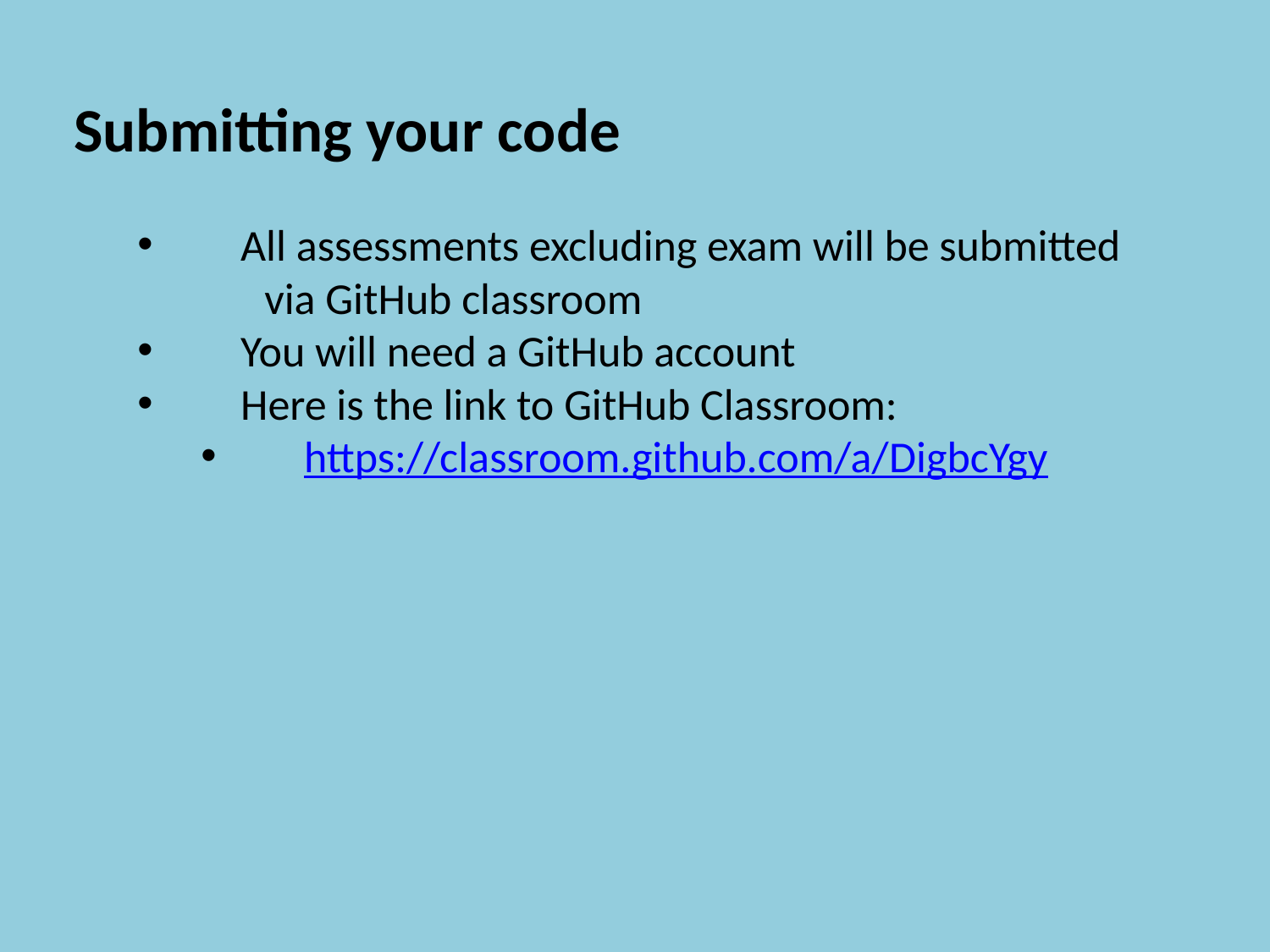

Submitting your code

All assessments excluding exam will be submitted
	via GitHub classroom
You will need a GitHub account
Here is the link to GitHub Classroom:
https://classroom.github.com/a/DigbcYgy